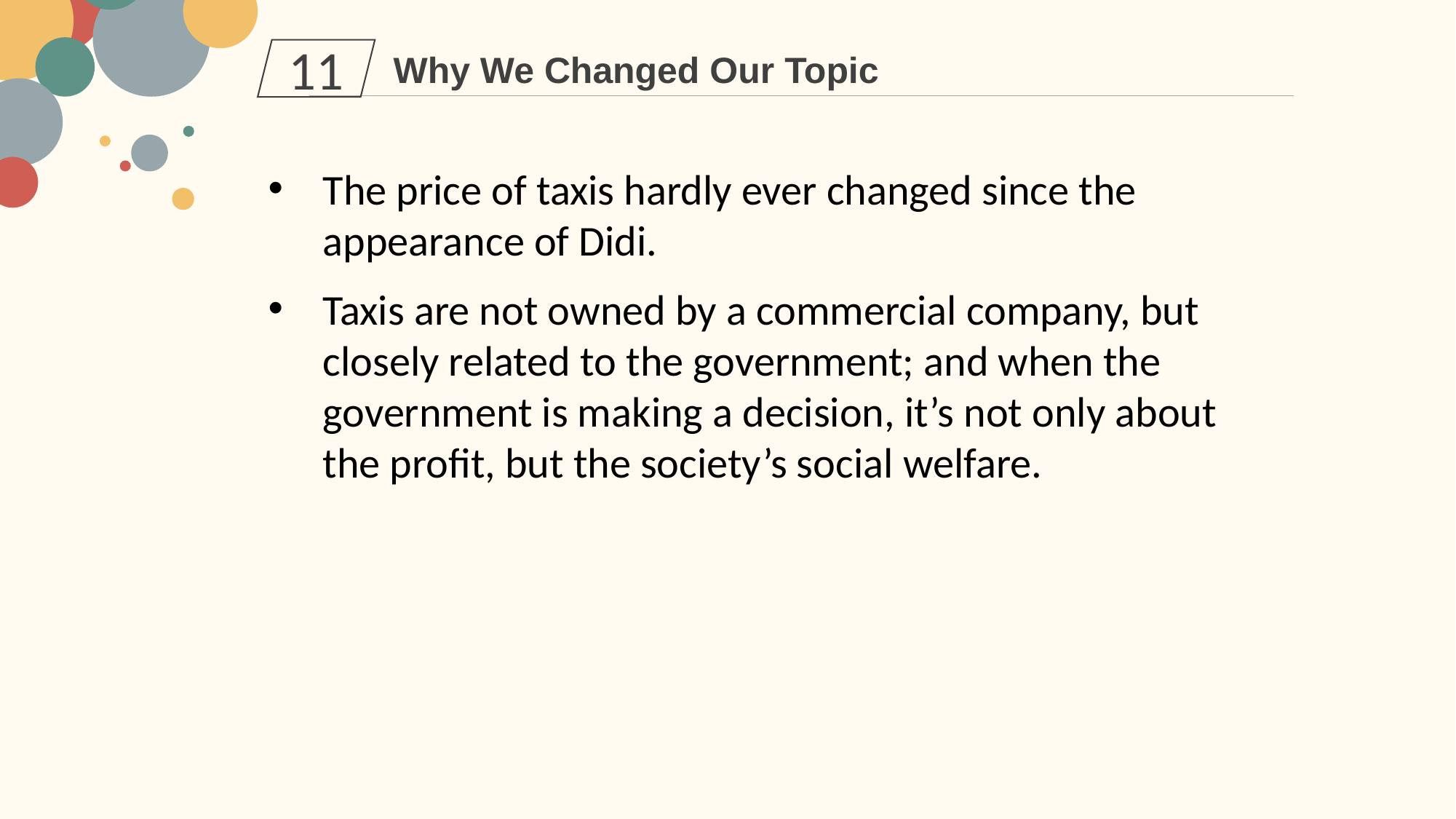

11
Why We Changed Our Topic
The price of taxis hardly ever changed since the appearance of Didi.
Taxis are not owned by a commercial company, but closely related to the government; and when the government is making a decision, it’s not only about the profit, but the society’s social welfare.